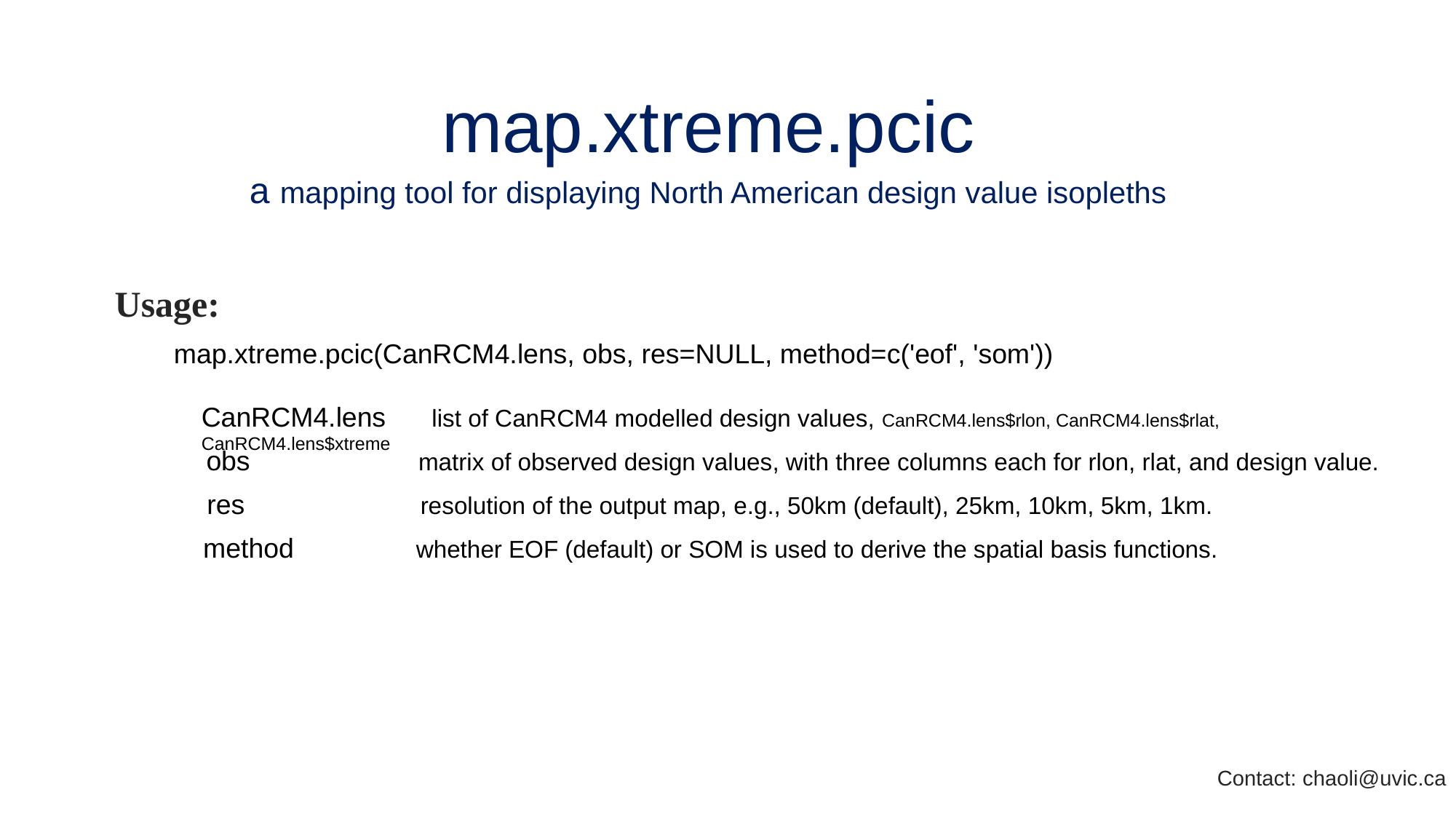

map.xtreme.pcic
a mapping tool for displaying North American design value isopleths
Usage:
map.xtreme.pcic(CanRCM4.lens, obs, res=NULL, method=c('eof', 'som'))
CanRCM4.lens      list of CanRCM4 modelled design values, CanRCM4.lens$rlon, CanRCM4.lens$rlat, CanRCM4.lens$xtreme
obs                      matrix of observed design values, with three columns each for rlon, rlat, and design value.
res                       resolution of the output map, e.g., 50km (default), 25km, 10km, 5km, 1km.
method                whether EOF (default) or SOM is used to derive the spatial basis functions.
Contact: chaoli@uvic.ca